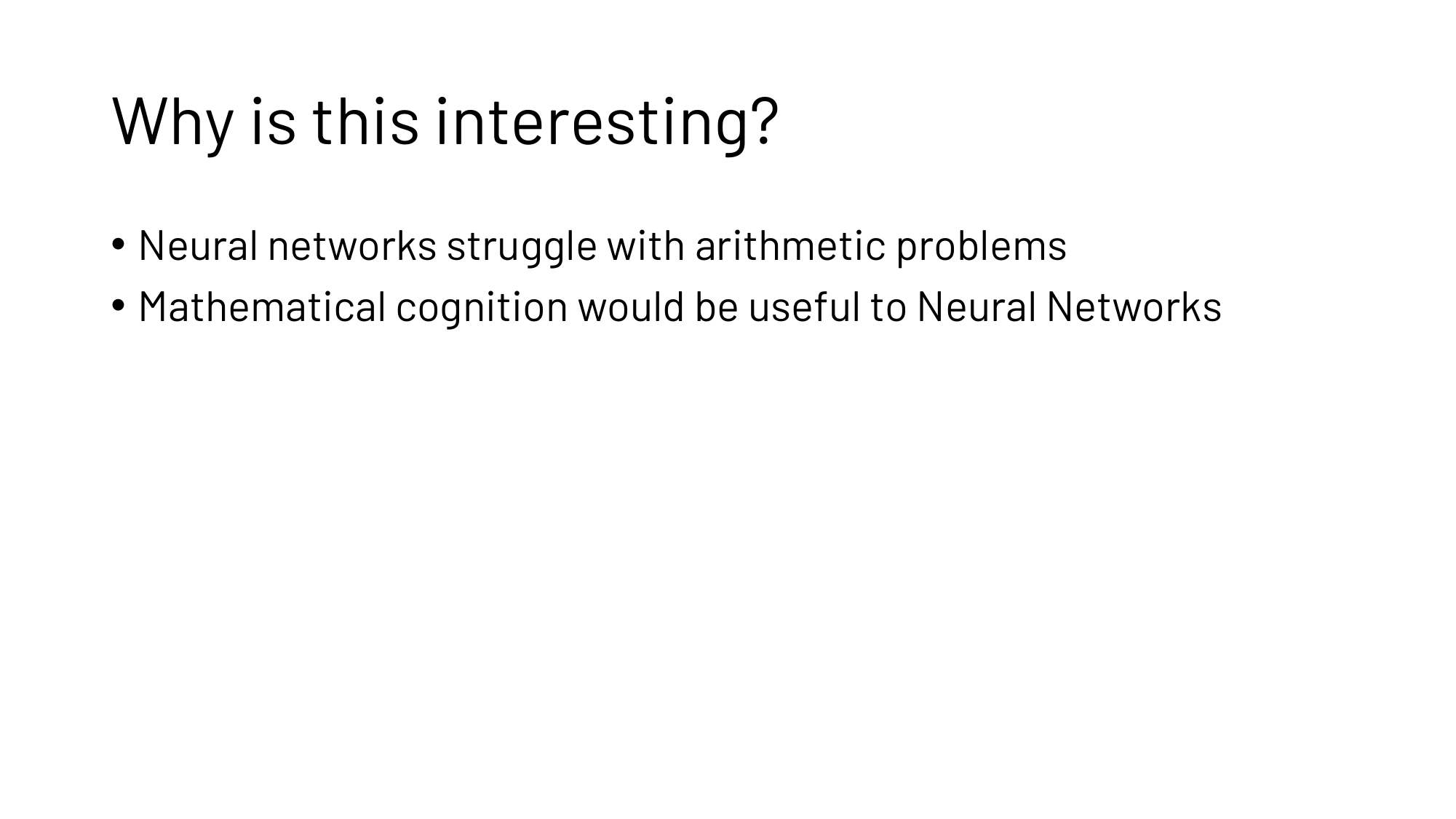

# Why is this interesting?
Neural networks struggle with arithmetic problems
Mathematical cognition would be useful to Neural Networks